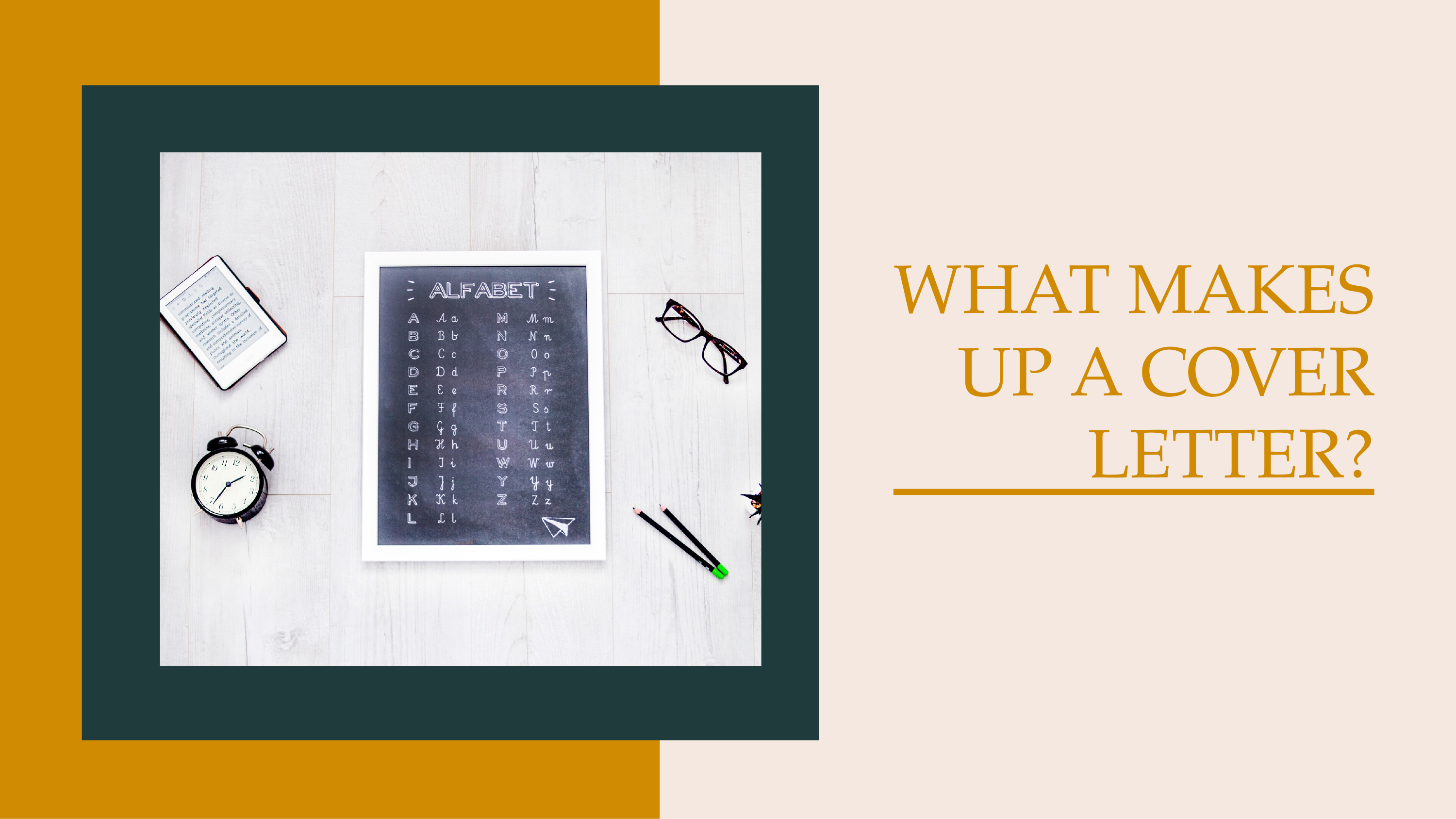

# WHAT MAKES UP A COVER
LETTER?